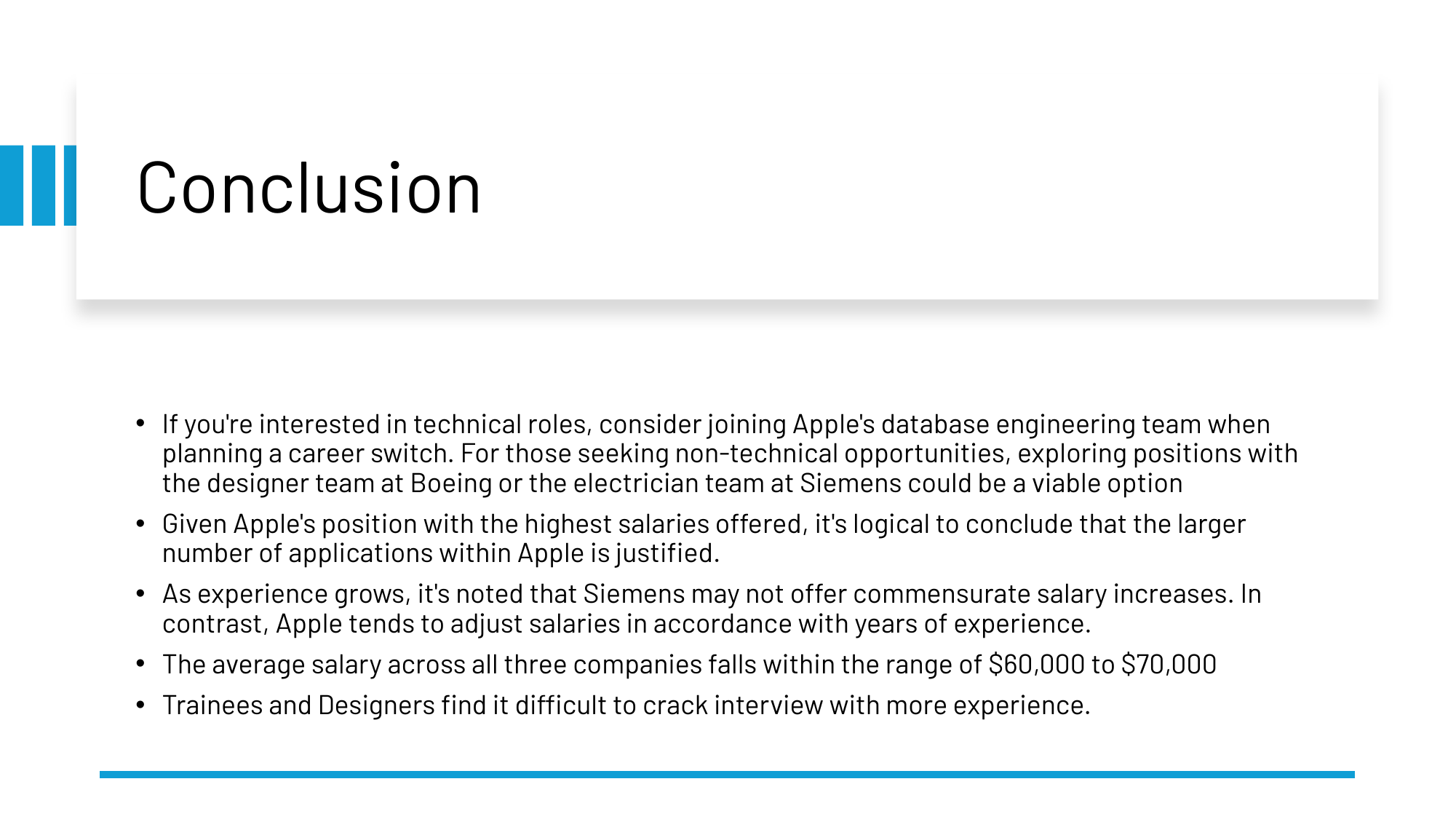

# Conclusion

If you're interested in technical roles, consider joining Apple's database engineering team when planning a career switch. For those seeking non-technical opportunities, exploring positions with the designer team at Boeing or the electrician team at Siemens could be a viable option
Given Apple's position with the highest salaries offered, it's logical to conclude that the larger number of applications within Apple is justified.
As experience grows, it's noted that Siemens may not offer commensurate salary increases. In contrast, Apple tends to adjust salaries in accordance with years of experience.
The average salary across all three companies falls within the range of $60,000 to $70,000
Trainees and Designers find it difficult to crack interview with more experience.